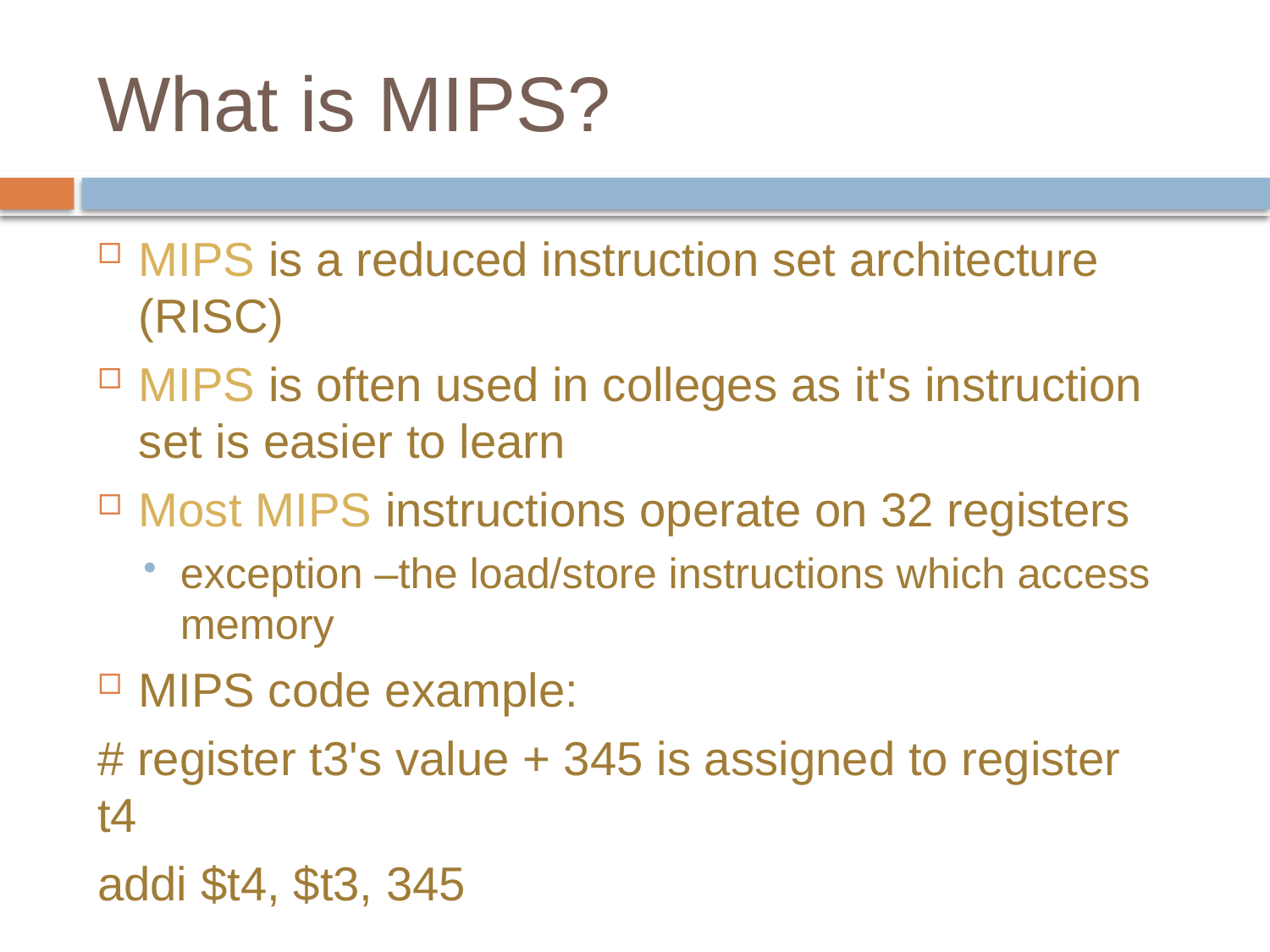

# What is MIPS?
MIPS is a reduced instruction set architecture (RISC)
MIPS is often used in colleges as it's instruction set is easier to learn
Most MIPS instructions operate on 32 registers
exception –the load/store instructions which access memory
MIPS code example:
# register t3's value + 345 is assigned to register t4
addi $t4, $t3, 345